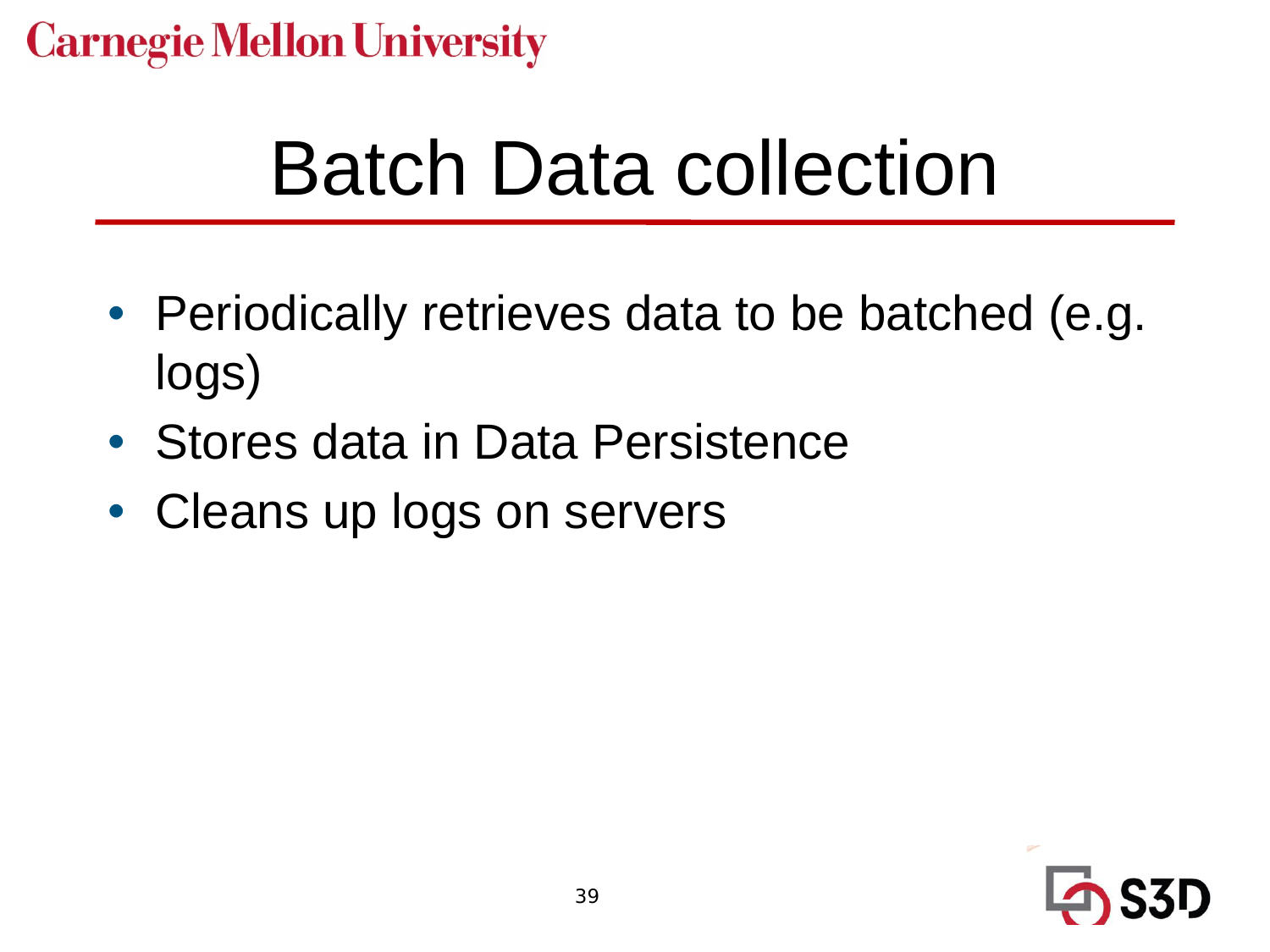

# Batch Data collection
Periodically retrieves data to be batched (e.g. logs)
Stores data in Data Persistence
Cleans up logs on servers